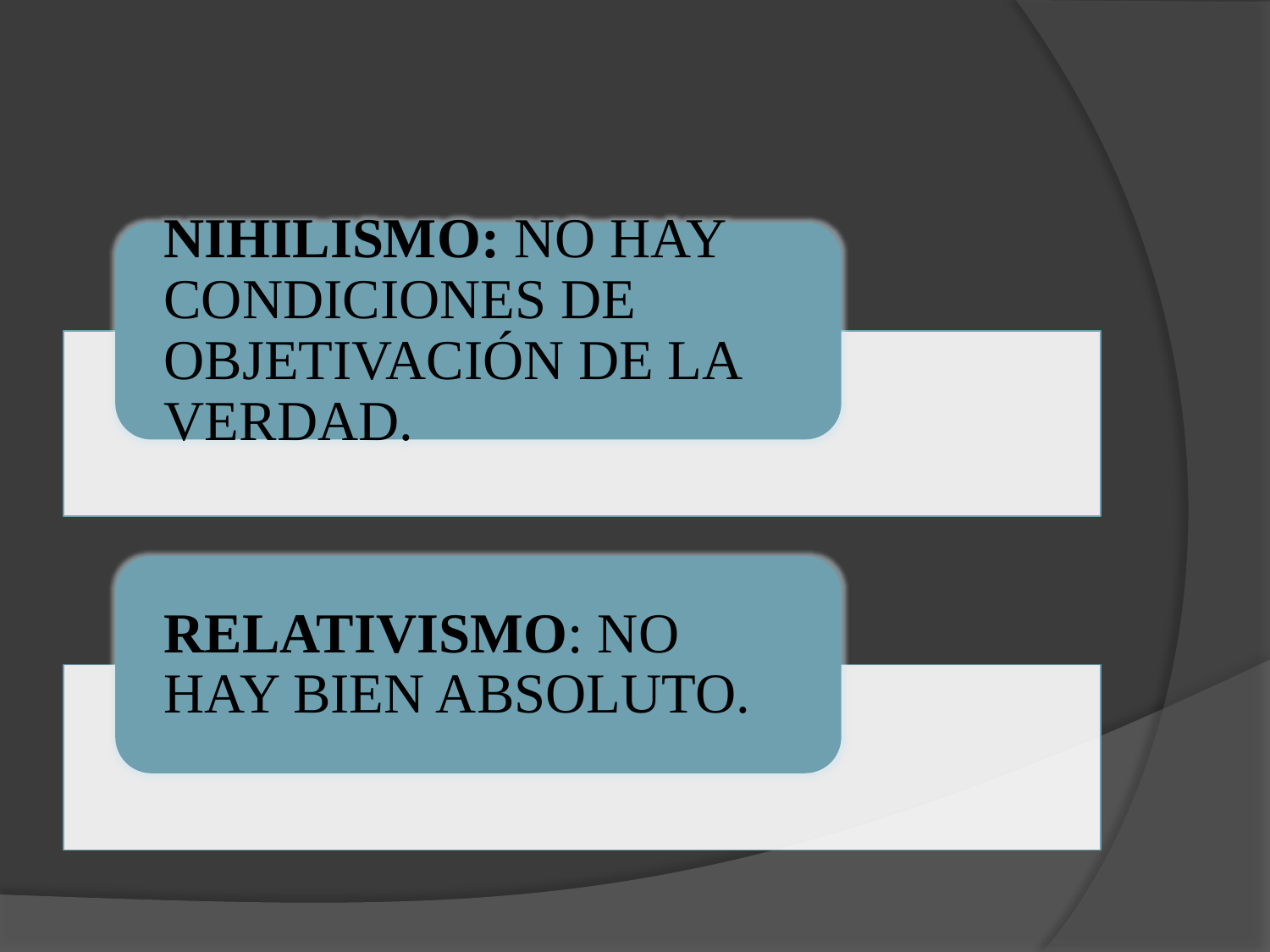

#
NIHILISMO: NO HAY CONDICIONES DE OBJETIVACIÓN DE LA VERDAD.
RELATIVISMO: NO HAY BIEN ABSOLUTO.